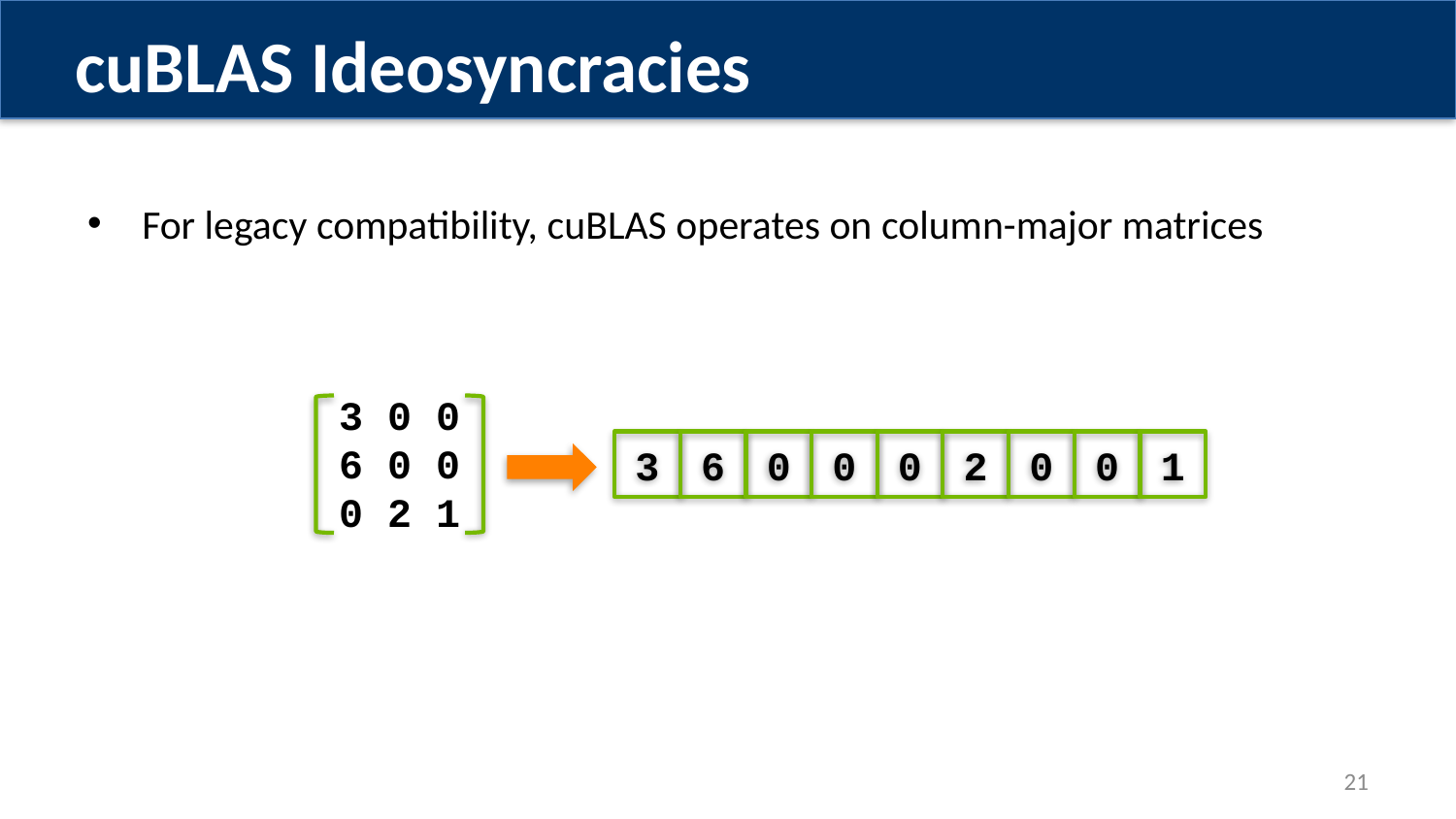

cuBLAS Ideosyncracies
For legacy compatibility, cuBLAS operates on column-major matrices

3 0 0
6 0 0
0 2 1

3
6
0
0
0
2
0
0
1

21